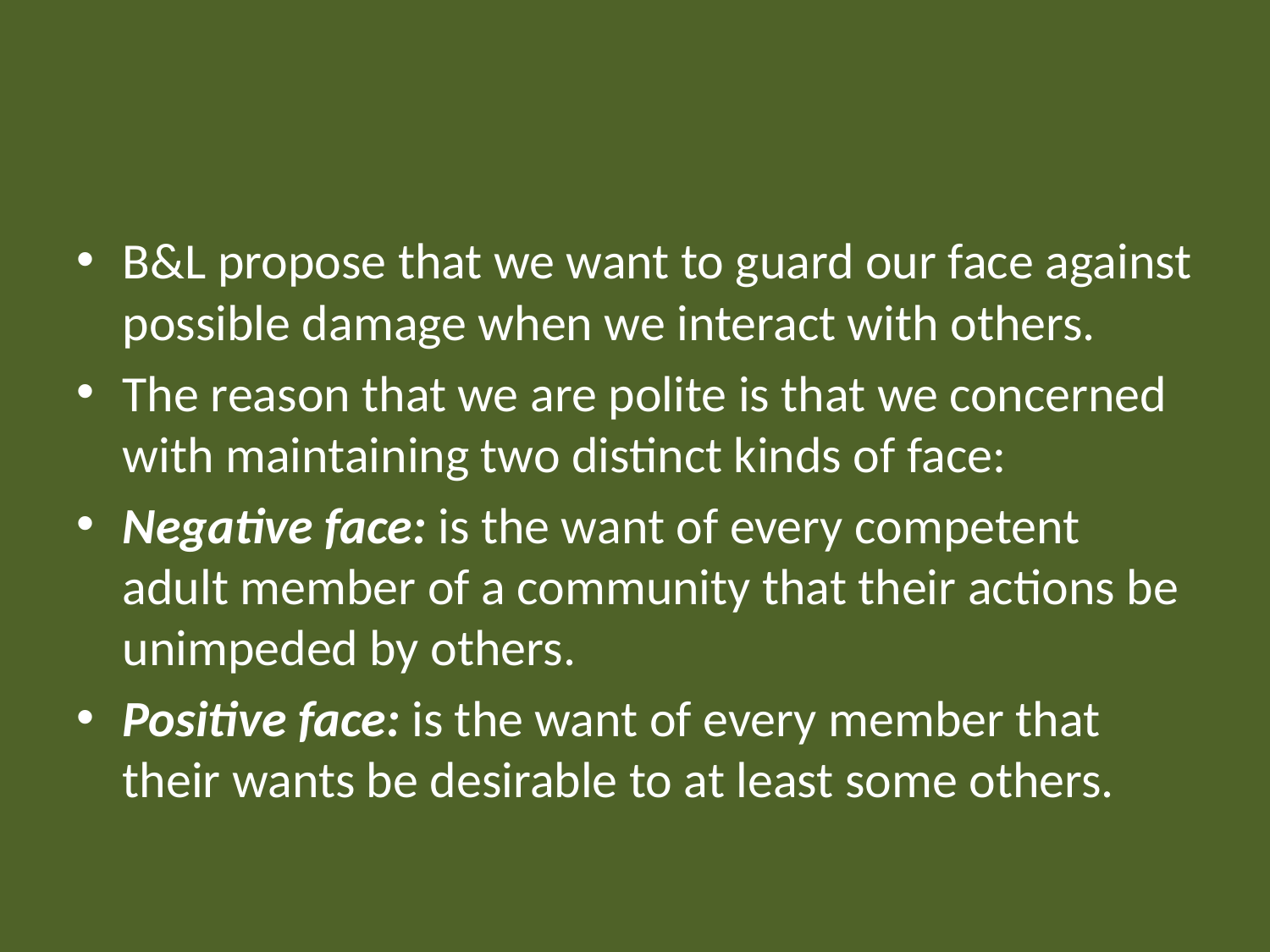

#
B&L propose that we want to guard our face against possible damage when we interact with others.
The reason that we are polite is that we concerned with maintaining two distinct kinds of face:
Negative face: is the want of every competent adult member of a community that their actions be unimpeded by others.
Positive face: is the want of every member that their wants be desirable to at least some others.